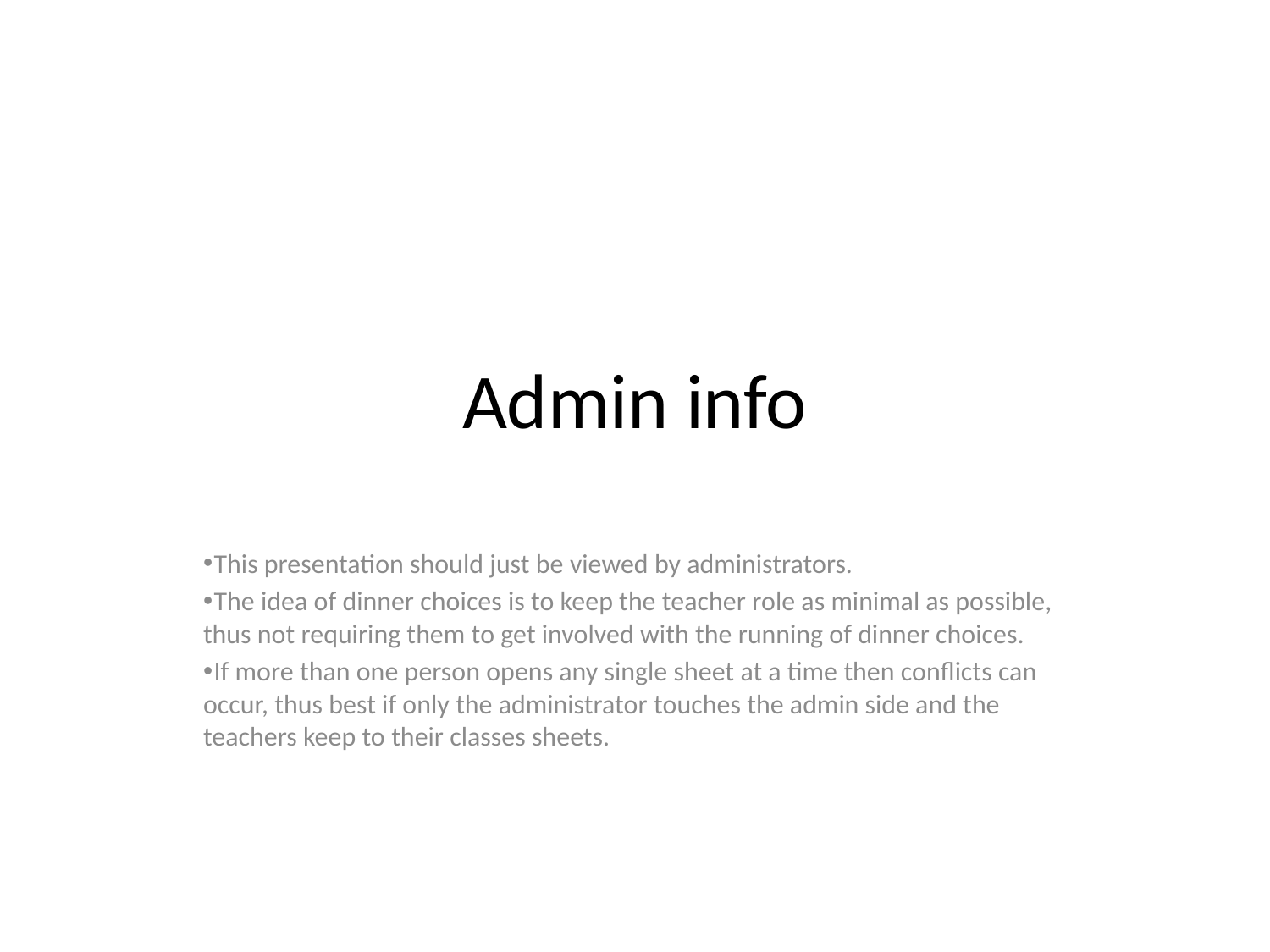

# Admin info
 This presentation should just be viewed by administrators.
 The idea of dinner choices is to keep the teacher role as minimal as possible, thus not requiring them to get involved with the running of dinner choices.
 If more than one person opens any single sheet at a time then conflicts can occur, thus best if only the administrator touches the admin side and the teachers keep to their classes sheets.